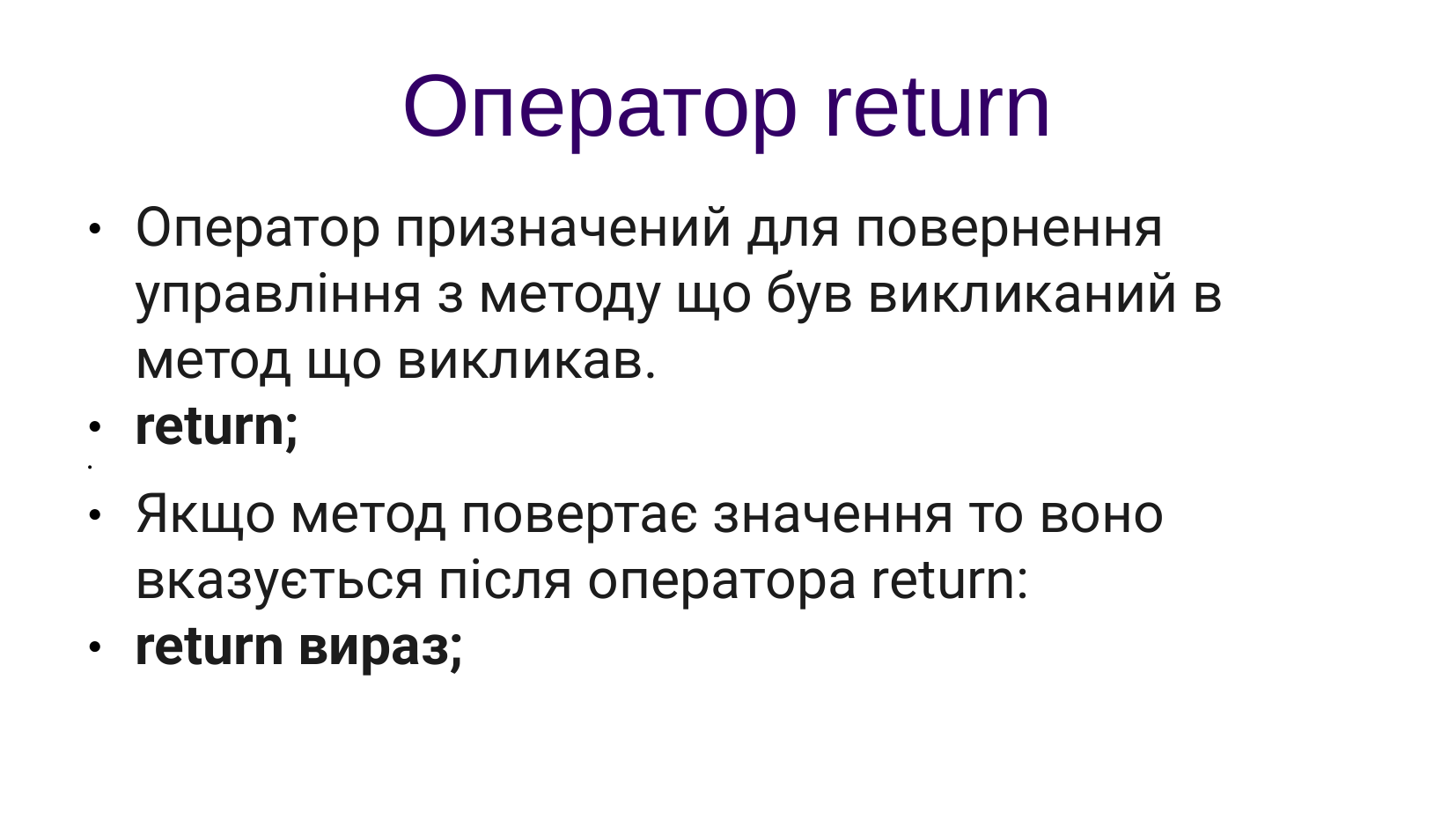

Оператор return
Оператор призначений для повернення управління з методу що був викликаний в метод що викликав.
return;

Якщо метод повертає значення то воно вказується після оператора return:
return вираз;